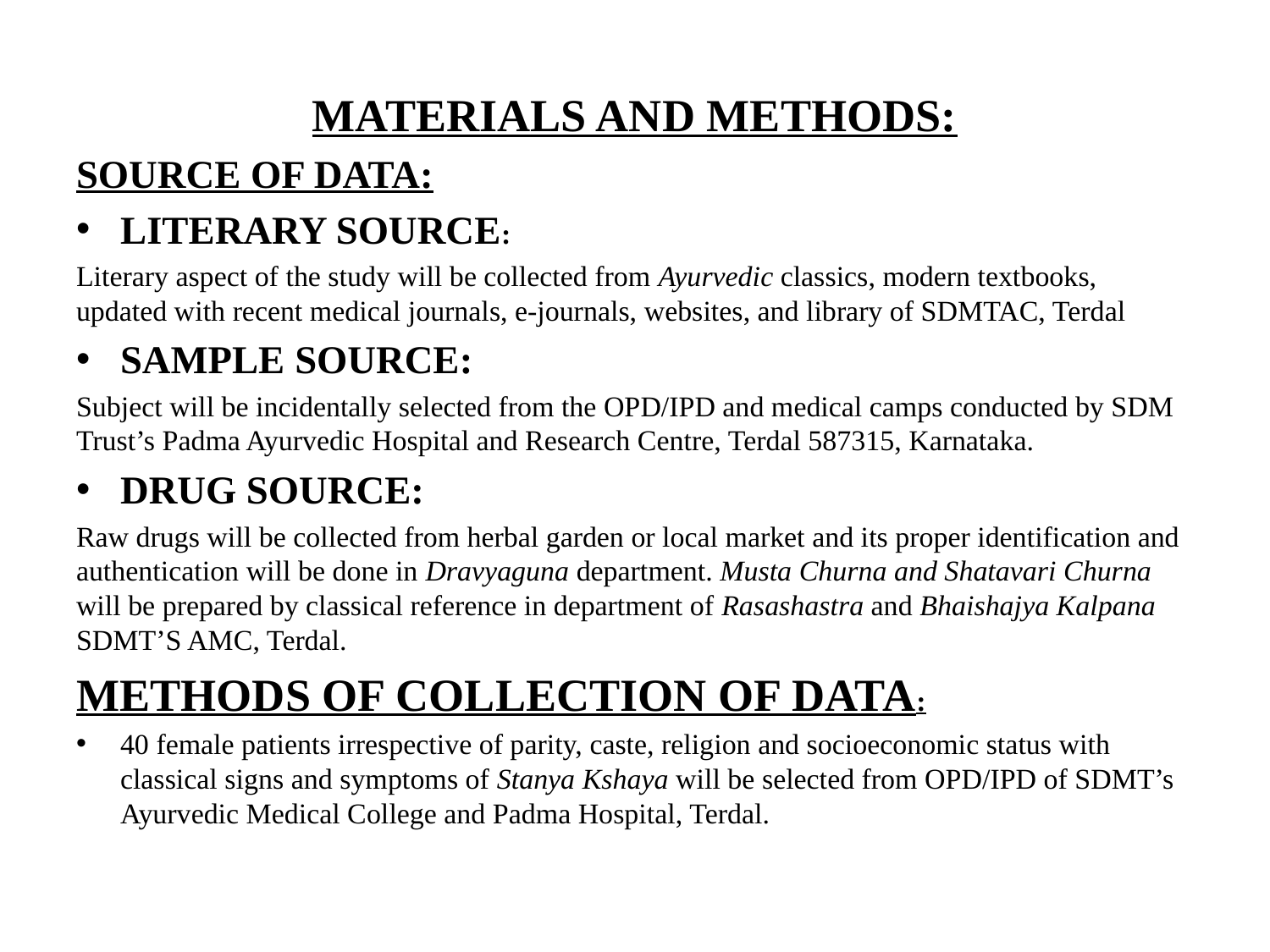

MATERIALS AND METHODS:
SOURCE OF DATA:
LITERARY SOURCE:
Literary aspect of the study will be collected from Ayurvedic classics, modern textbooks, updated with recent medical journals, e-journals, websites, and library of SDMTAC, Terdal
SAMPLE SOURCE:
Subject will be incidentally selected from the OPD/IPD and medical camps conducted by SDM Trust’s Padma Ayurvedic Hospital and Research Centre, Terdal 587315, Karnataka.
DRUG SOURCE:
Raw drugs will be collected from herbal garden or local market and its proper identification and authentication will be done in Dravyaguna department. Musta Churna and Shatavari Churna will be prepared by classical reference in department of Rasashastra and Bhaishajya Kalpana SDMT’S AMC, Terdal.
METHODS OF COLLECTION OF DATA:
40 female patients irrespective of parity, caste, religion and socioeconomic status with classical signs and symptoms of Stanya Kshaya will be selected from OPD/IPD of SDMT’s Ayurvedic Medical College and Padma Hospital, Terdal.